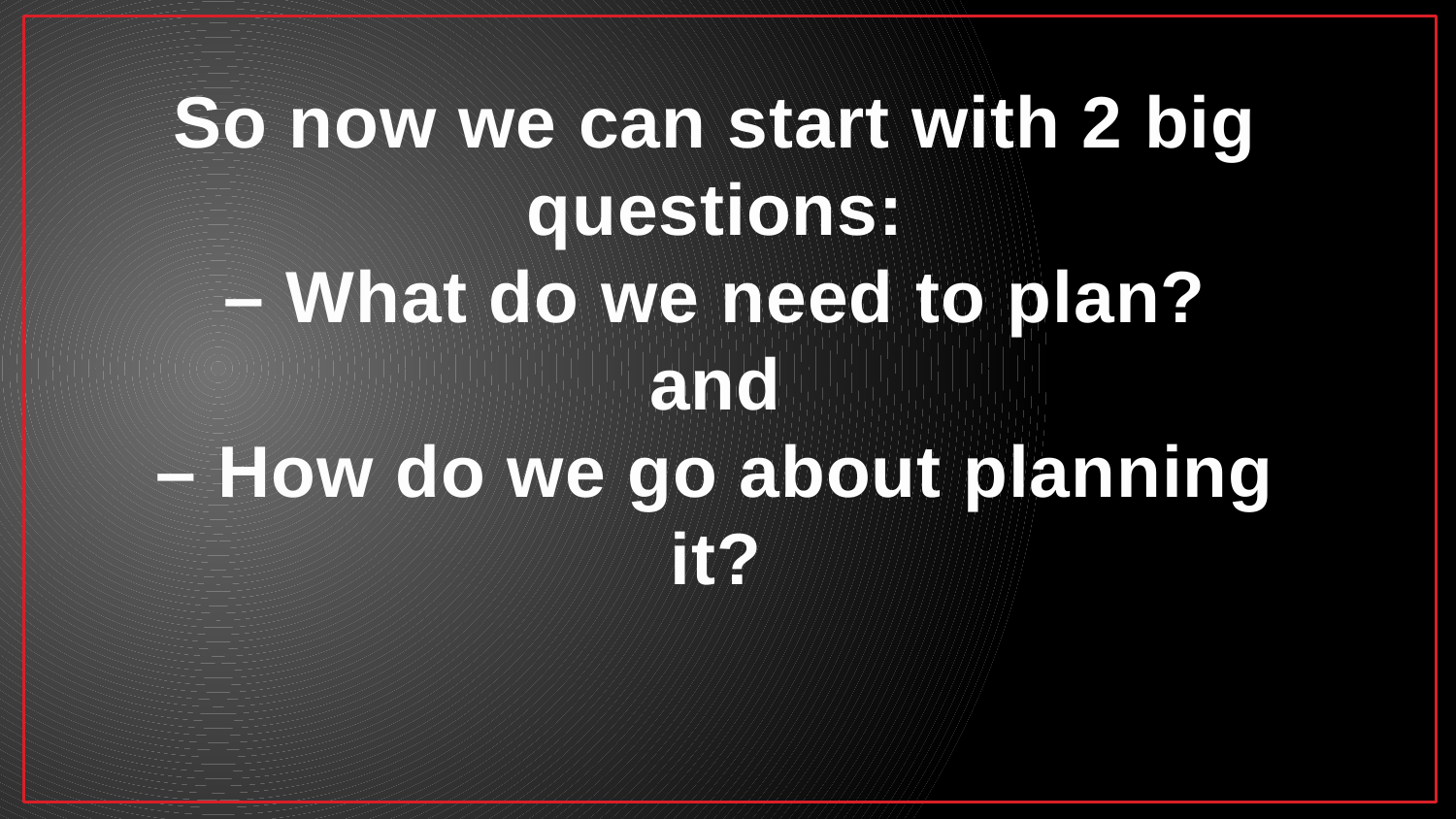

# So now we can start with 2 big questions: – What do we need to plan? and – How do we go about planning it?